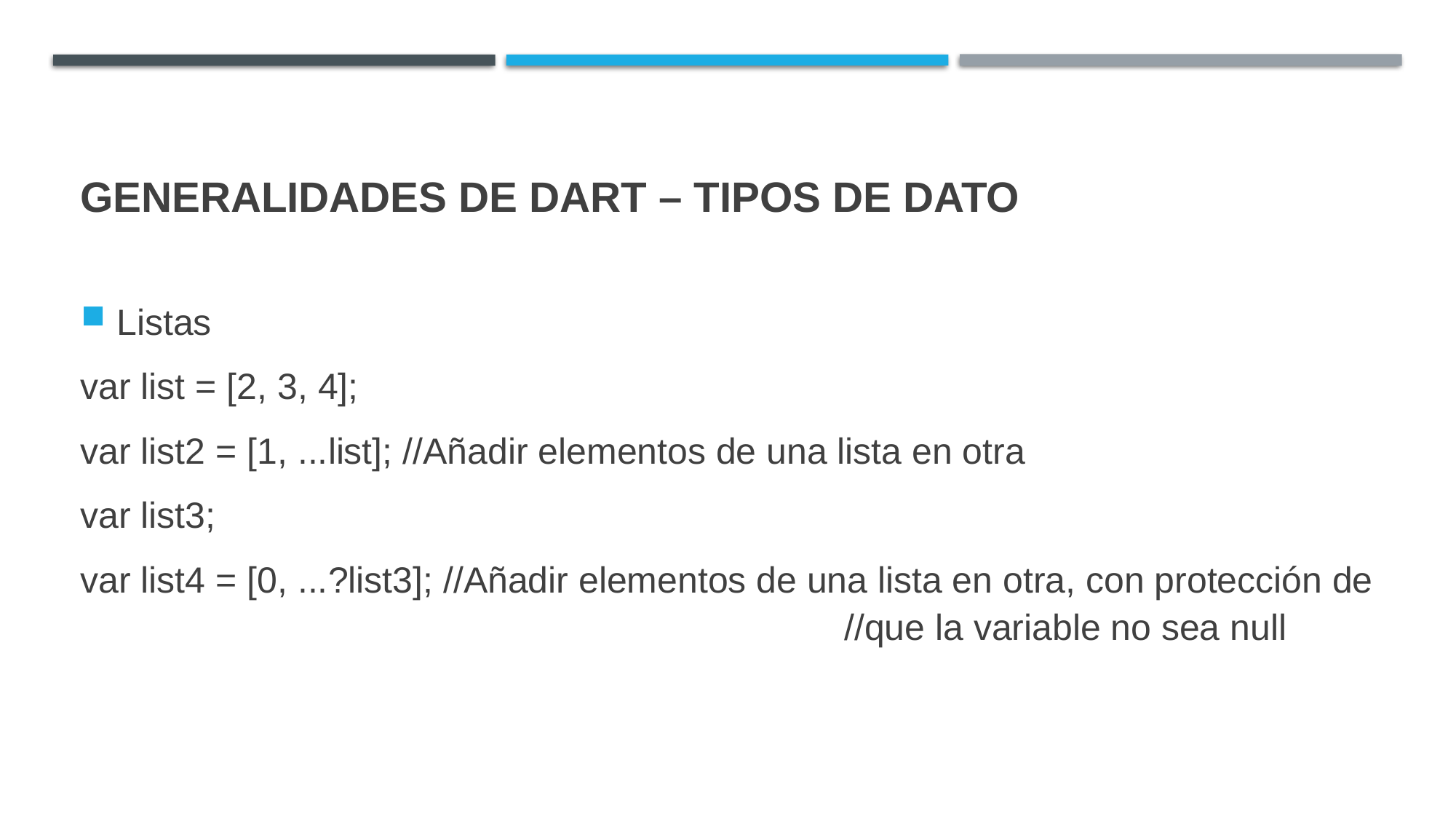

# Generalidades de Dart – tipos de dato
Listas
var list = [2, 3, 4];
var list2 = [1, ...list]; //Añadir elementos de una lista en otra
var list3;
var list4 = [0, ...?list3]; //Añadir elementos de una lista en otra, con protección de 							//que la variable no sea null